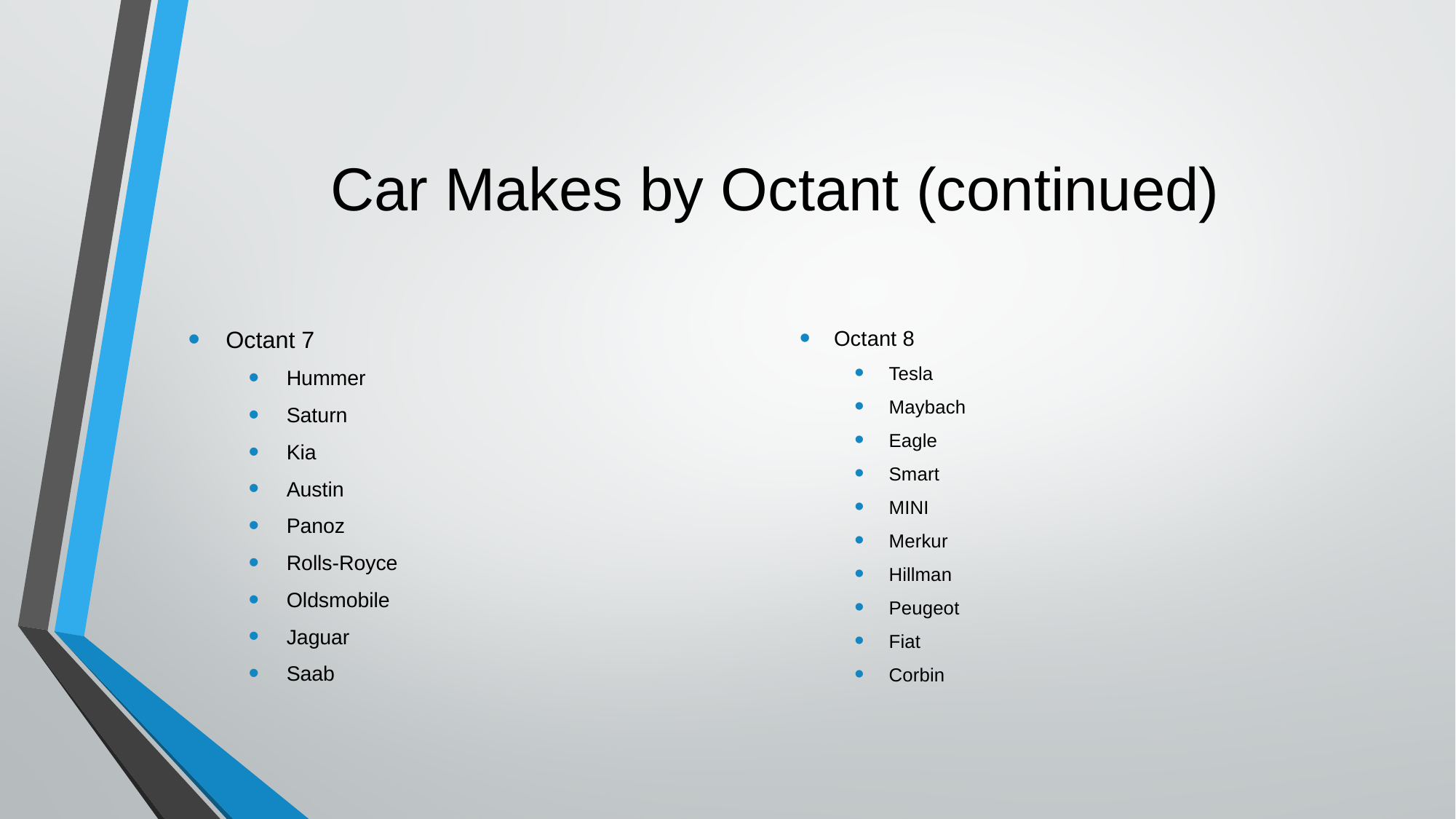

# Car Makes by Octant (continued)
Octant 7
Hummer
Saturn
Kia
Austin
Panoz
Rolls-Royce
Oldsmobile
Jaguar
Saab
Octant 8
Tesla
Maybach
Eagle
Smart
MINI
Merkur
Hillman
Peugeot
Fiat
Corbin